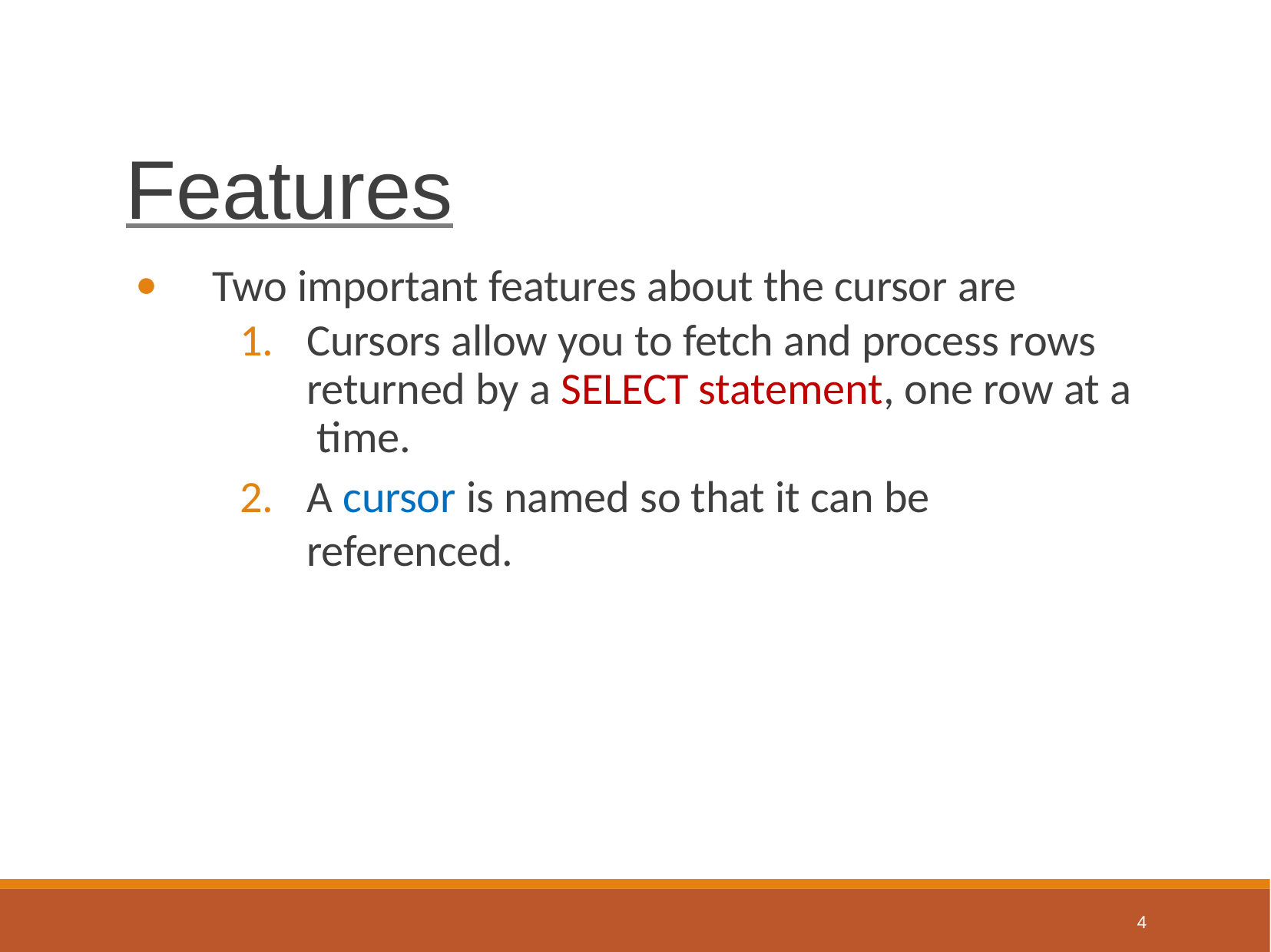

# Features
•
Two important features about the cursor are
Cursors allow you to fetch and process rows  returned by a SELECT statement, one row at a  time.
A cursor is named so that it can be referenced.
4